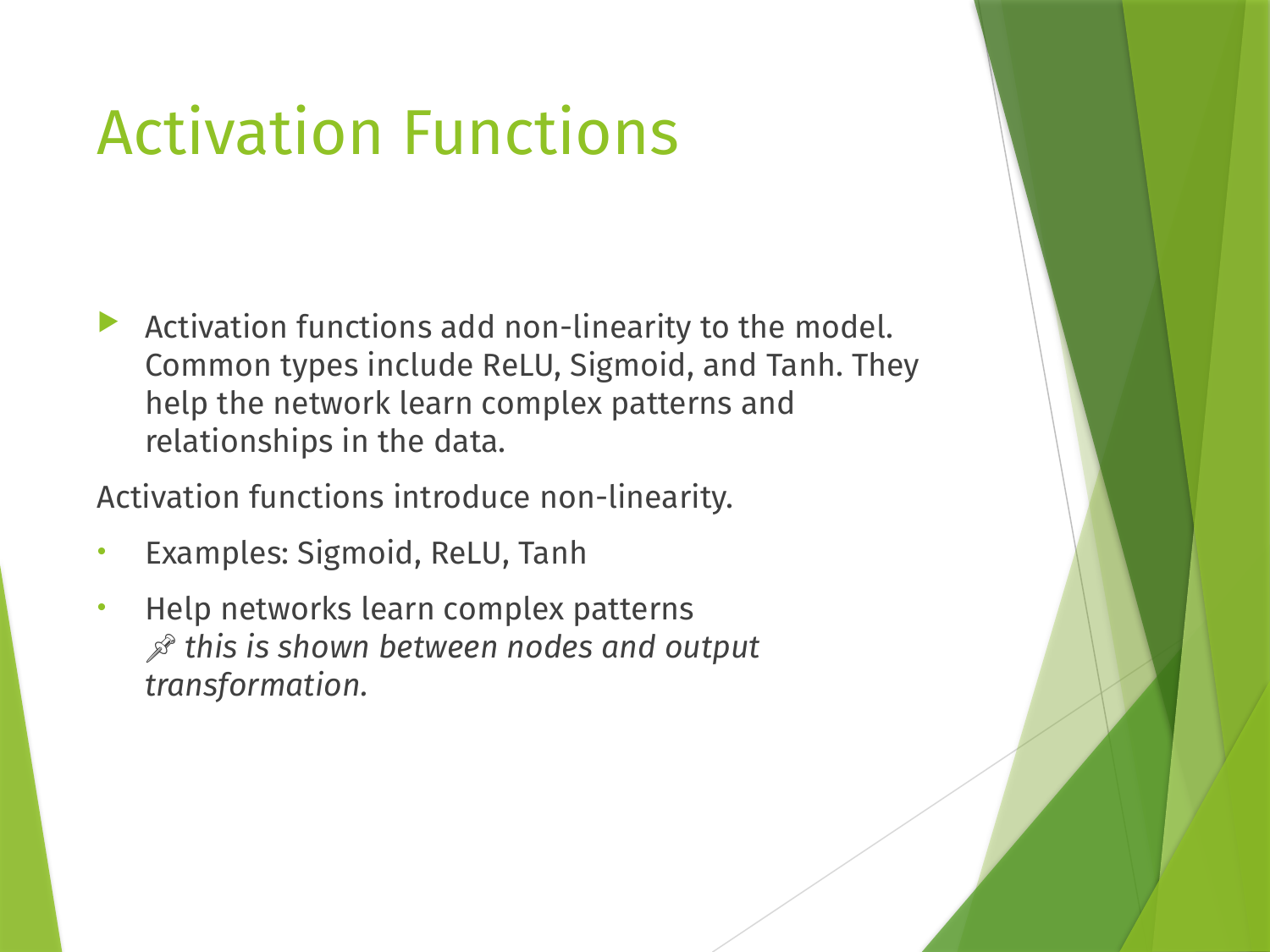

# Activation Functions
Activation functions add non-linearity to the model. Common types include ReLU, Sigmoid, and Tanh. They help the network learn complex patterns and relationships in the data.
Activation functions introduce non-linearity.
Examples: Sigmoid, ReLU, Tanh
Help networks learn complex patterns
📌 this is shown between nodes and output transformation.